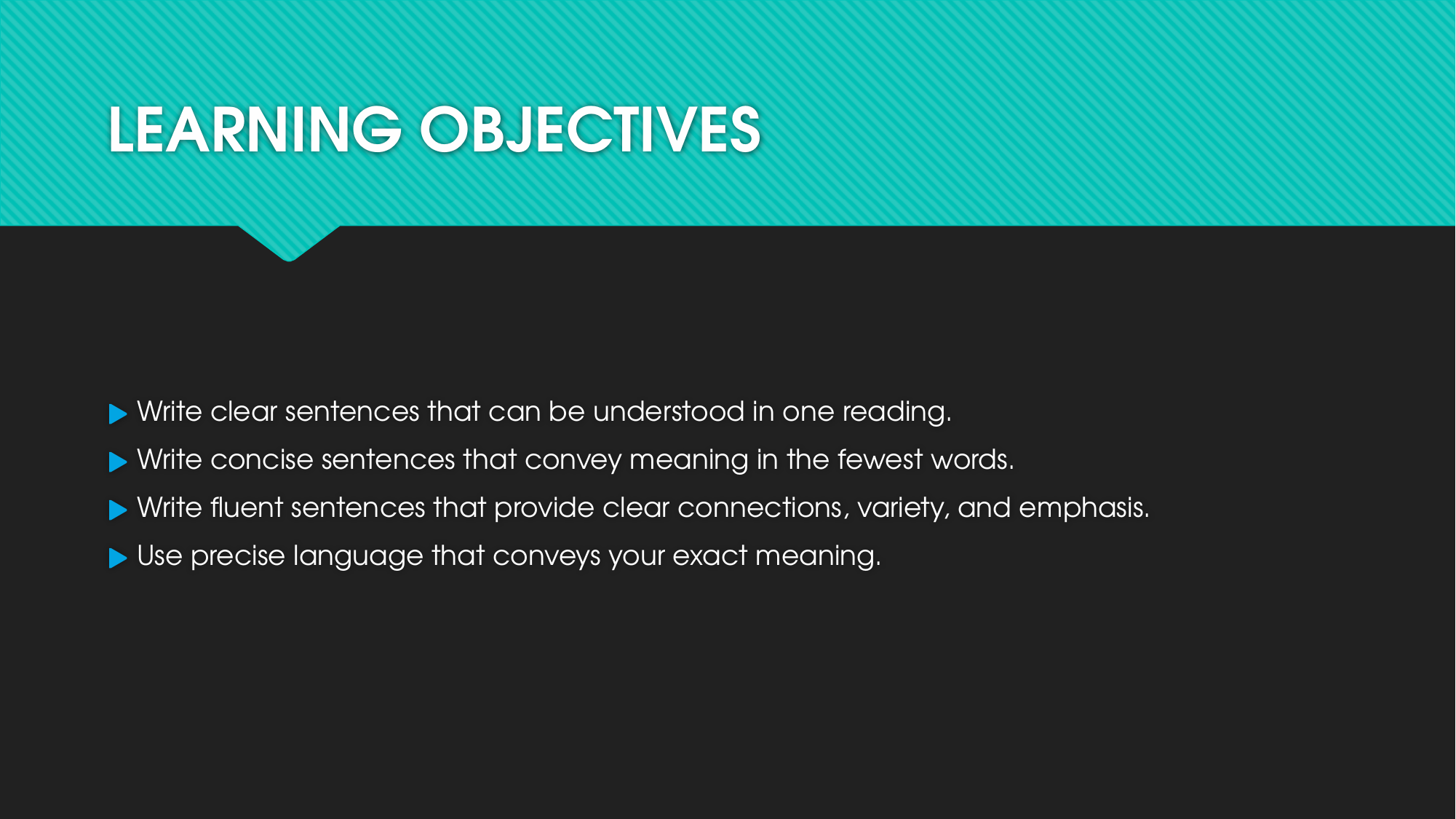

# LEARNING OBJECTIVES

▶ Write clear sentences that can be understood in one reading.
▶ Write concise sentences that convey meaning in the fewest words.
▶ Write fluent sentences that provide clear connections, variety, and emphasis.
▶ Use precise language that conveys your exact meaning.